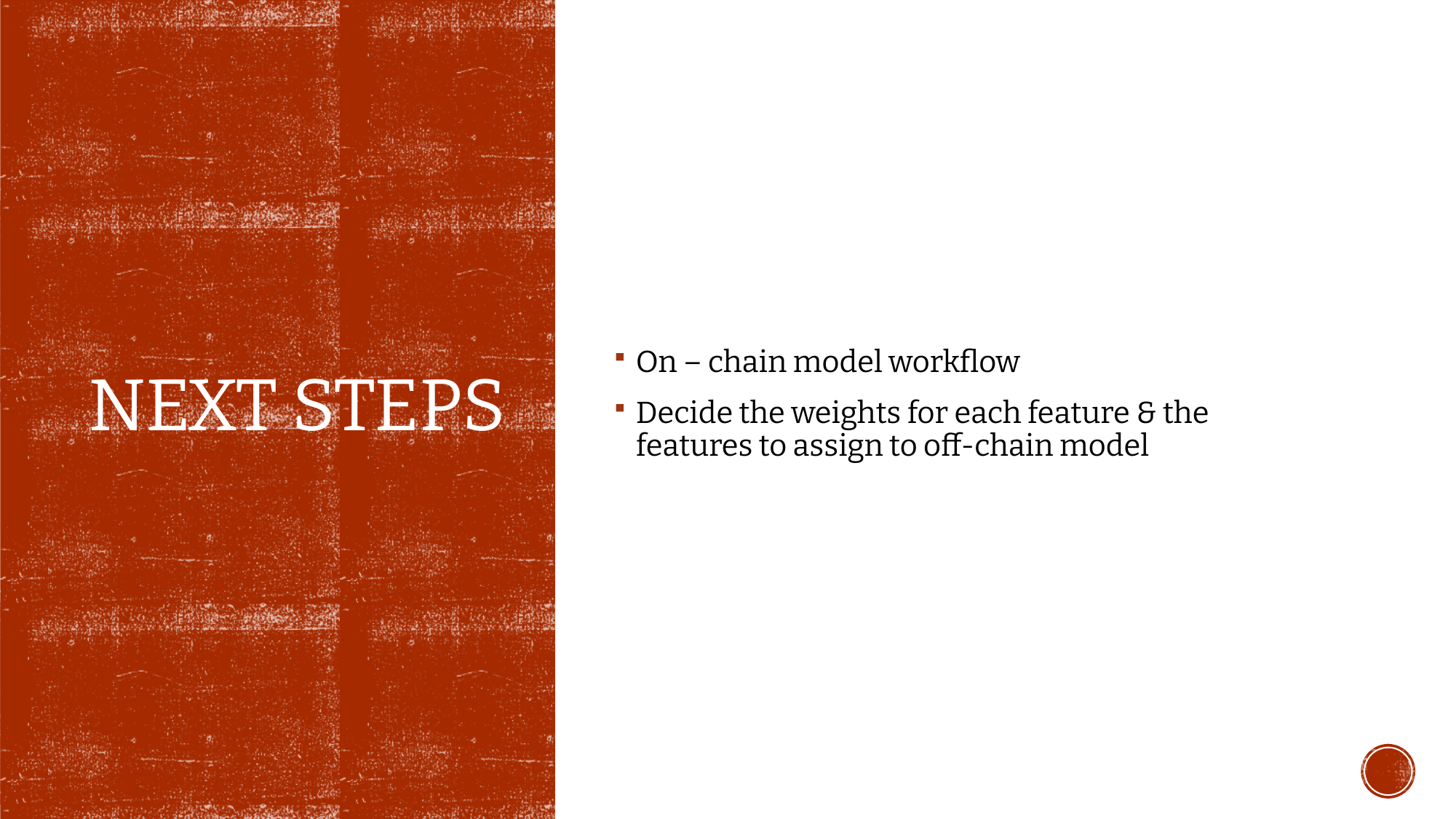

On – chain model workflow
Decide the weights for each feature & the features to assign to off-chain model
# Next Steps